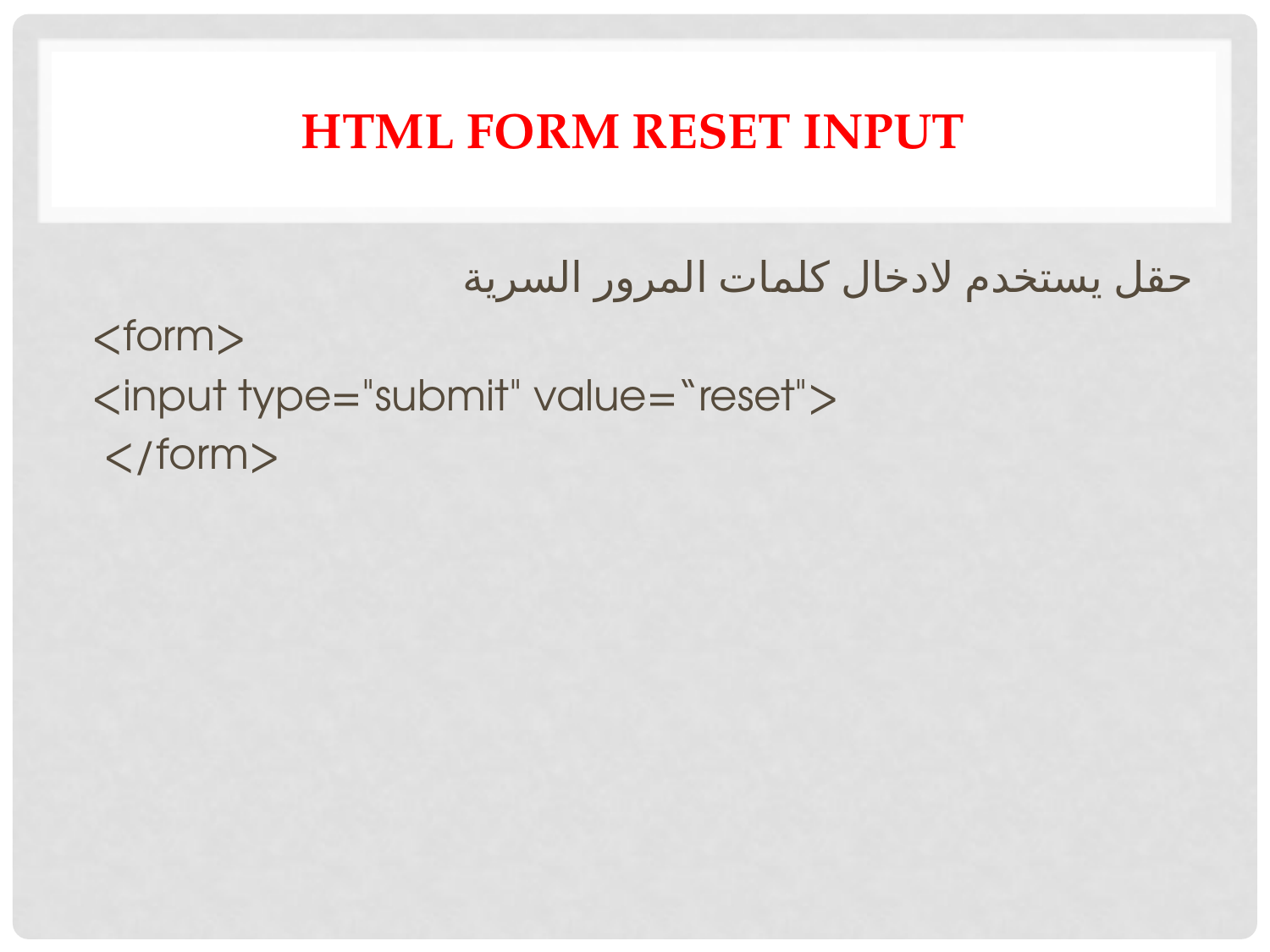

# HTML form reset input
حقل يستخدم لادخال كلمات المرور السرية
<form>
<input type="submit" value=“reset">
 </form>